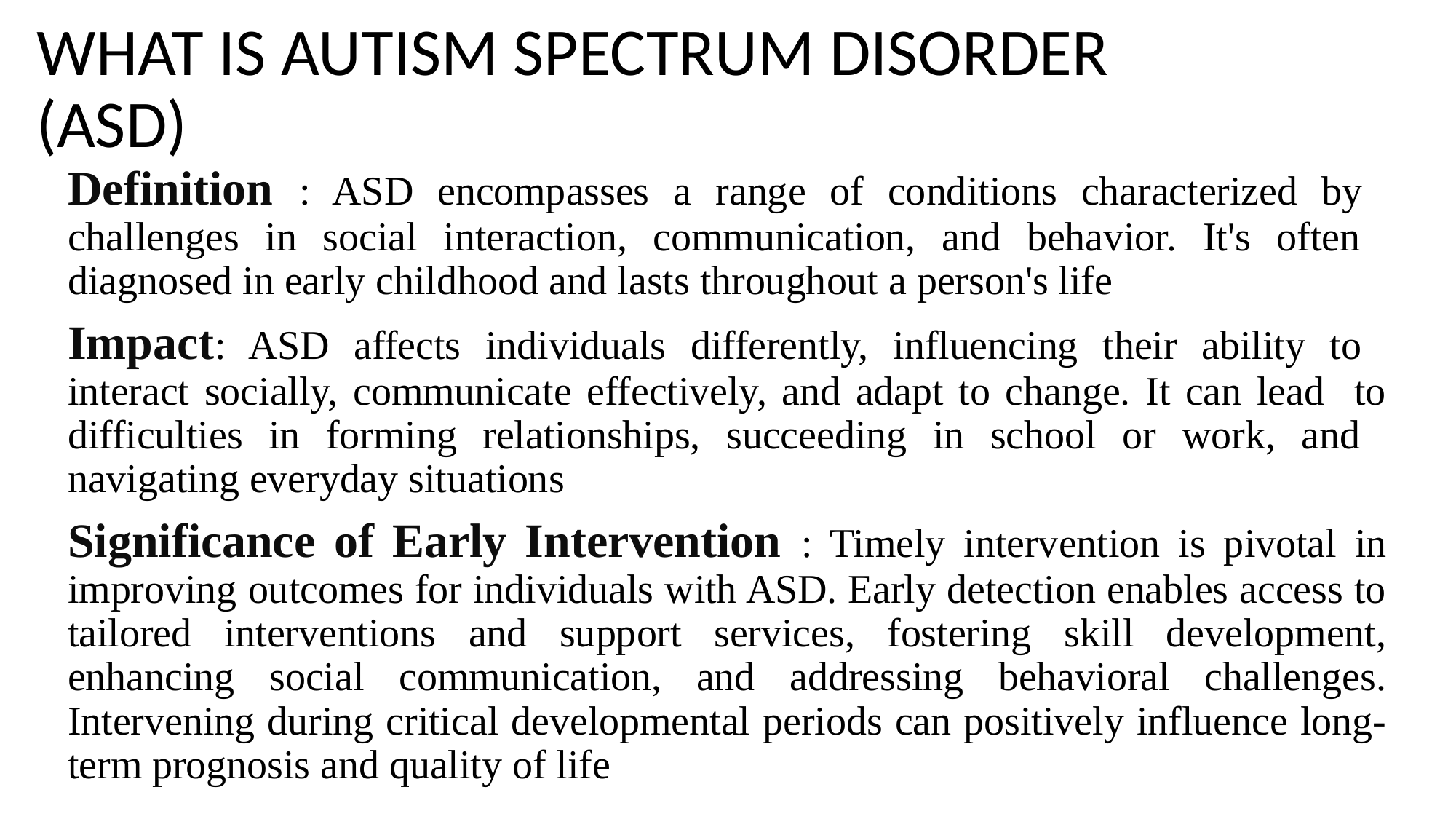

# WHAT IS AUTISM SPECTRUM DISORDER (ASD)
Definition : ASD encompasses a range of conditions characterized by  challenges in social interaction, communication, and behavior. It's often  diagnosed in early childhood and lasts throughout a person's life
Impact: ASD affects individuals differently, influencing their ability to  interact socially, communicate effectively, and adapt to change. It can lead  to difficulties in forming relationships, succeeding in school or work, and  navigating everyday situations
Significance of Early Intervention : Timely intervention is pivotal in improving outcomes for individuals with ASD. Early detection enables access to tailored interventions and support services, fostering skill development, enhancing social communication, and addressing behavioral challenges. Intervening during critical developmental periods can positively influence long-term prognosis and quality of life